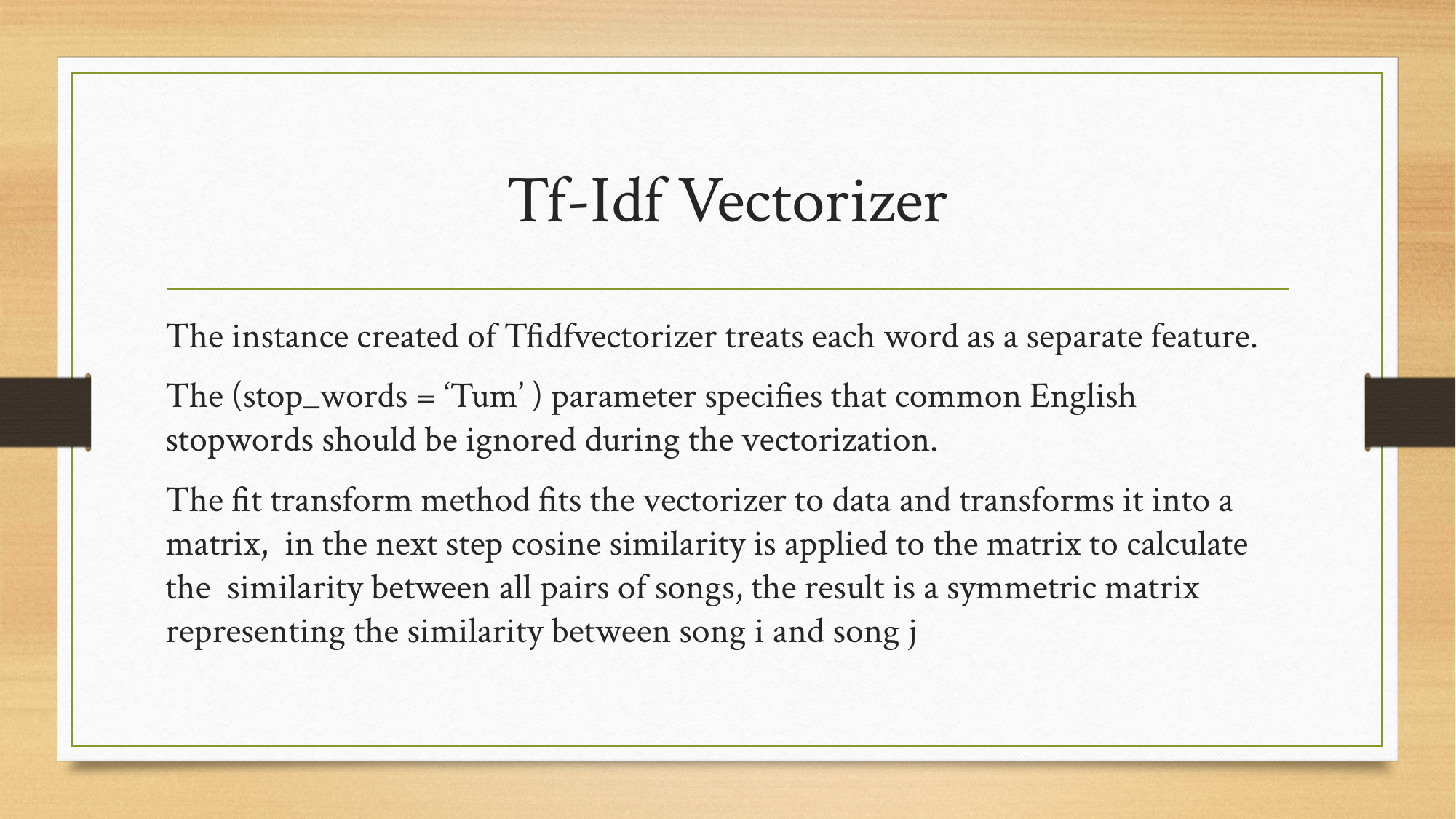

# Tf-Idf Vectorizer
The instance created of Tfidfvectorizer treats each word as a separate feature.
The (stop_words = ‘Tum’ ) parameter specifies that common English stopwords should be ignored during the vectorization.
The fit transform method fits the vectorizer to data and transforms it into a matrix,  in the next step cosine similarity is applied to the matrix to calculate the  similarity between all pairs of songs, the result is a symmetric matrix representing the similarity between song i and song j